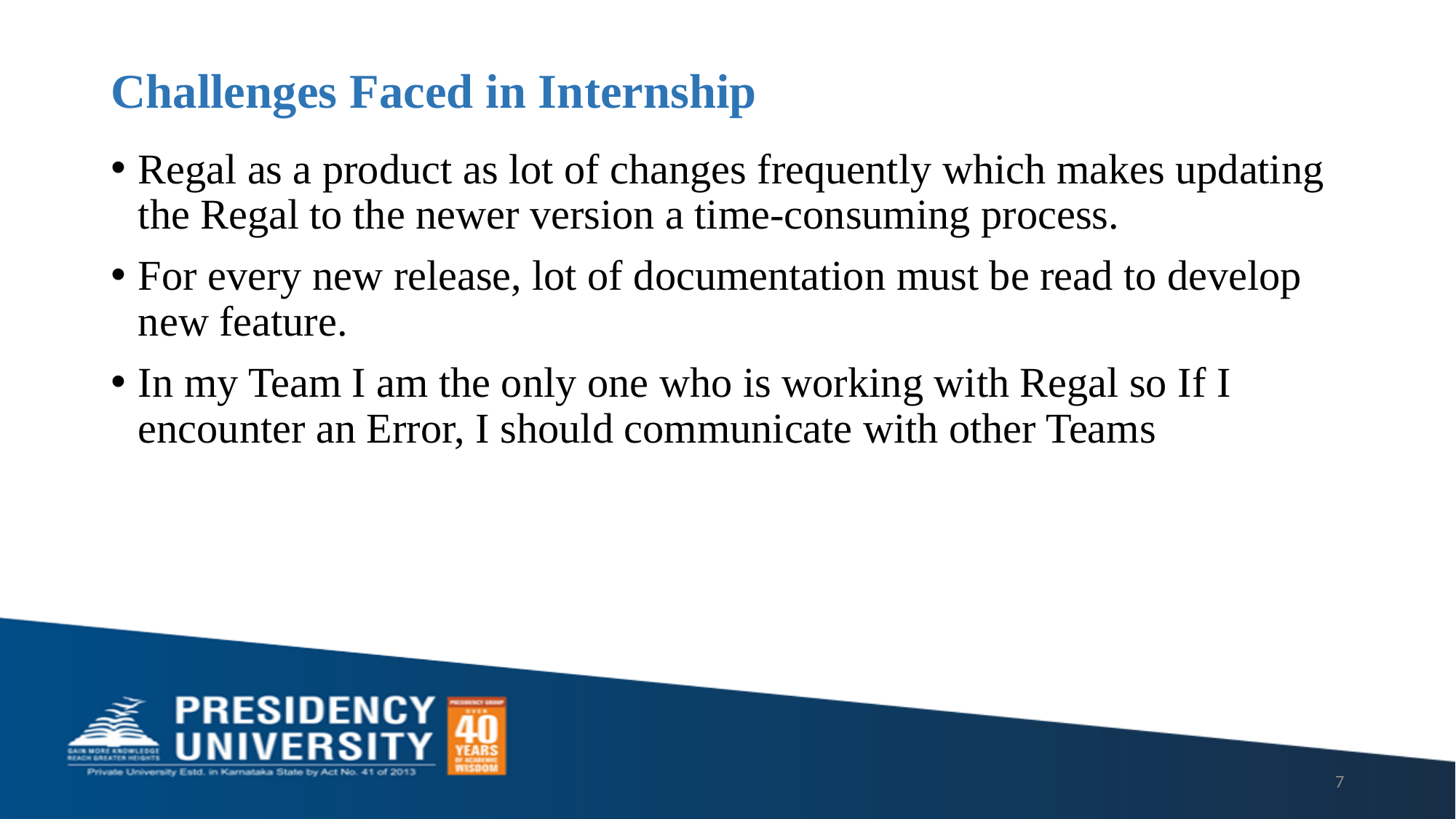

# Challenges Faced in Internship
Regal as a product as lot of changes frequently which makes updating the Regal to the newer version a time-consuming process.
For every new release, lot of documentation must be read to develop new feature.
In my Team I am the only one who is working with Regal so If I encounter an Error, I should communicate with other Teams
7